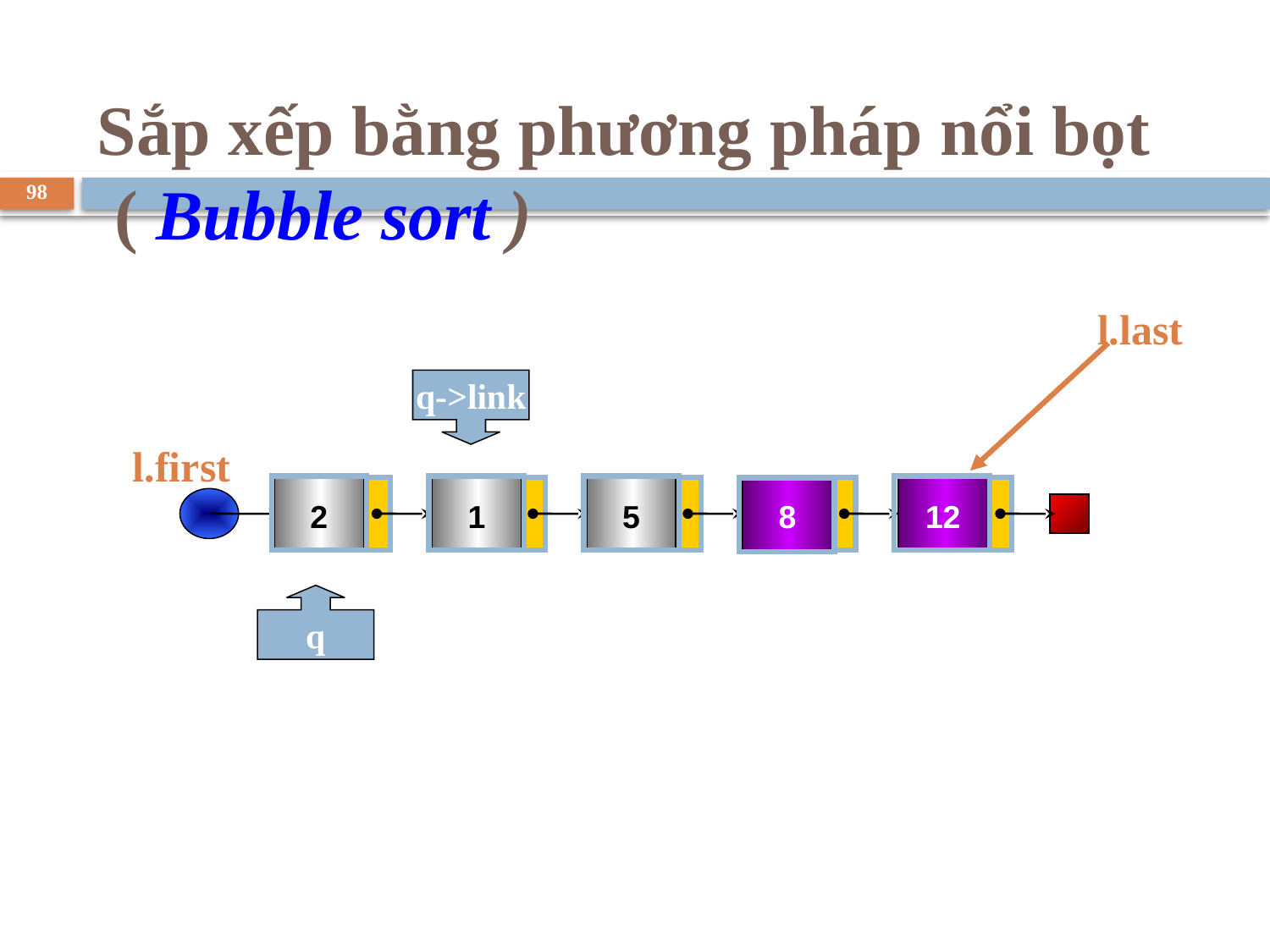

# Sắp xếp bằng phương pháp nổi bọt ( Bubble sort )
98
l.last

q->link
l.first

2

1

5

8

12

q